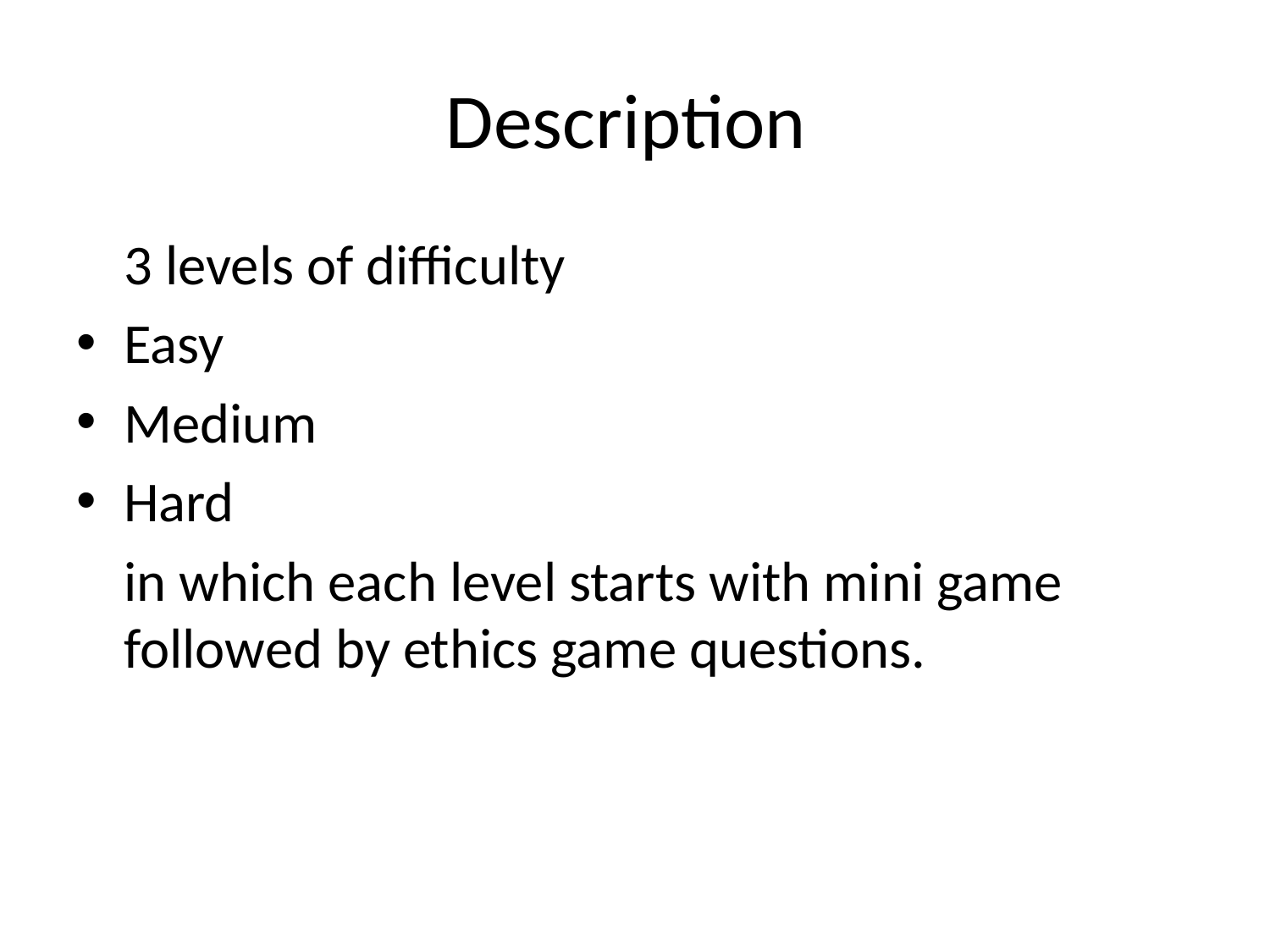

# Description
	3 levels of difficulty
Easy
Medium
Hard
	in which each level starts with mini game followed by ethics game questions.